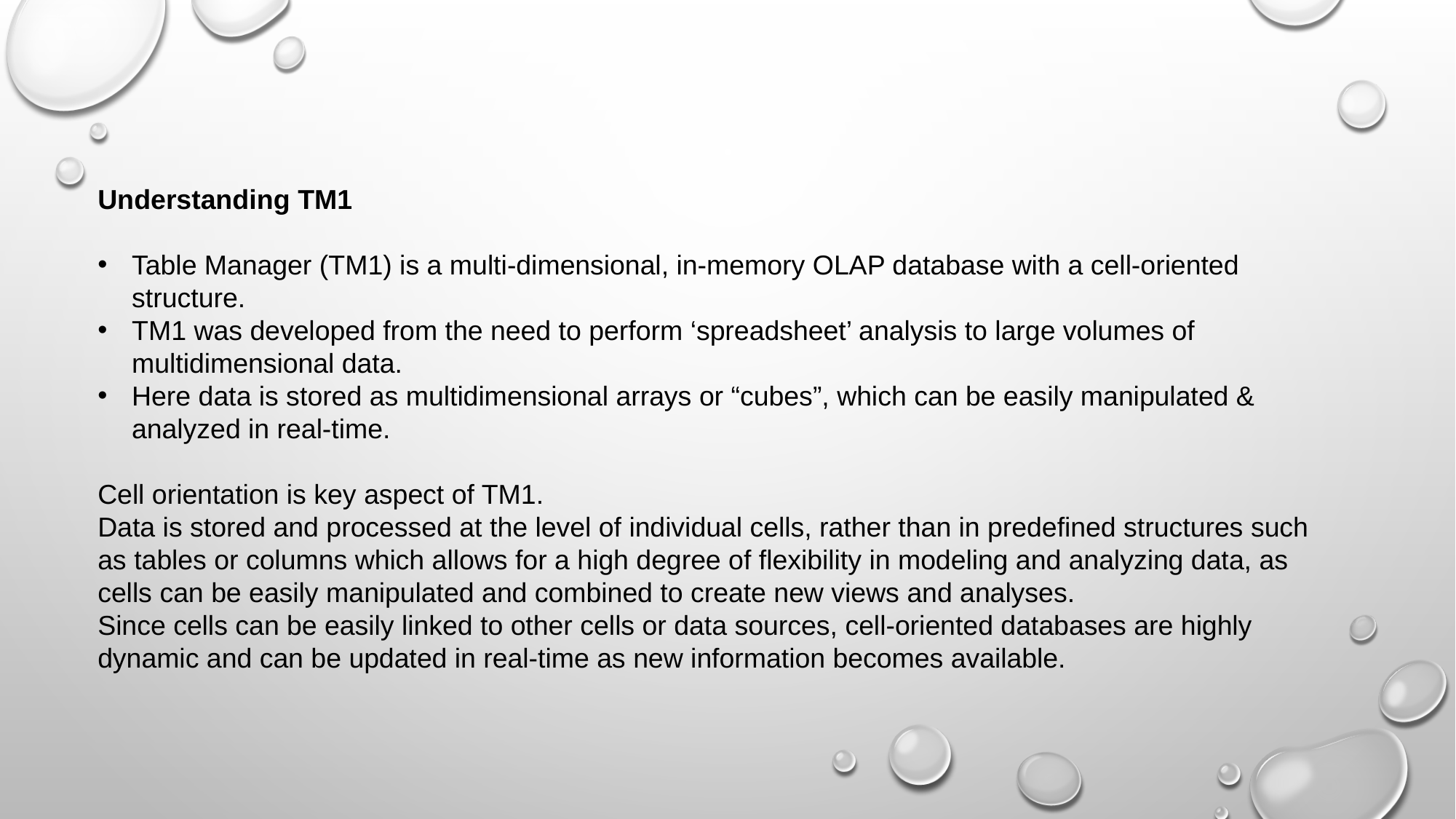

Understanding TM1

Table Manager (TM1) is a multi-dimensional, in-memory OLAP database with a cell-oriented structure.
TM1 was developed from the need to perform ‘spreadsheet’ analysis to large volumes of multidimensional data.
Here data is stored as multidimensional arrays or “cubes”, which can be easily manipulated & analyzed in real-time.

Cell orientation is key aspect of TM1.
Data is stored and processed at the level of individual cells, rather than in predefined structures such as tables or columns which allows for a high degree of flexibility in modeling and analyzing data, as cells can be easily manipulated and combined to create new views and analyses.
Since cells can be easily linked to other cells or data sources, cell-oriented databases are highly dynamic and can be updated in real-time as new information becomes available.